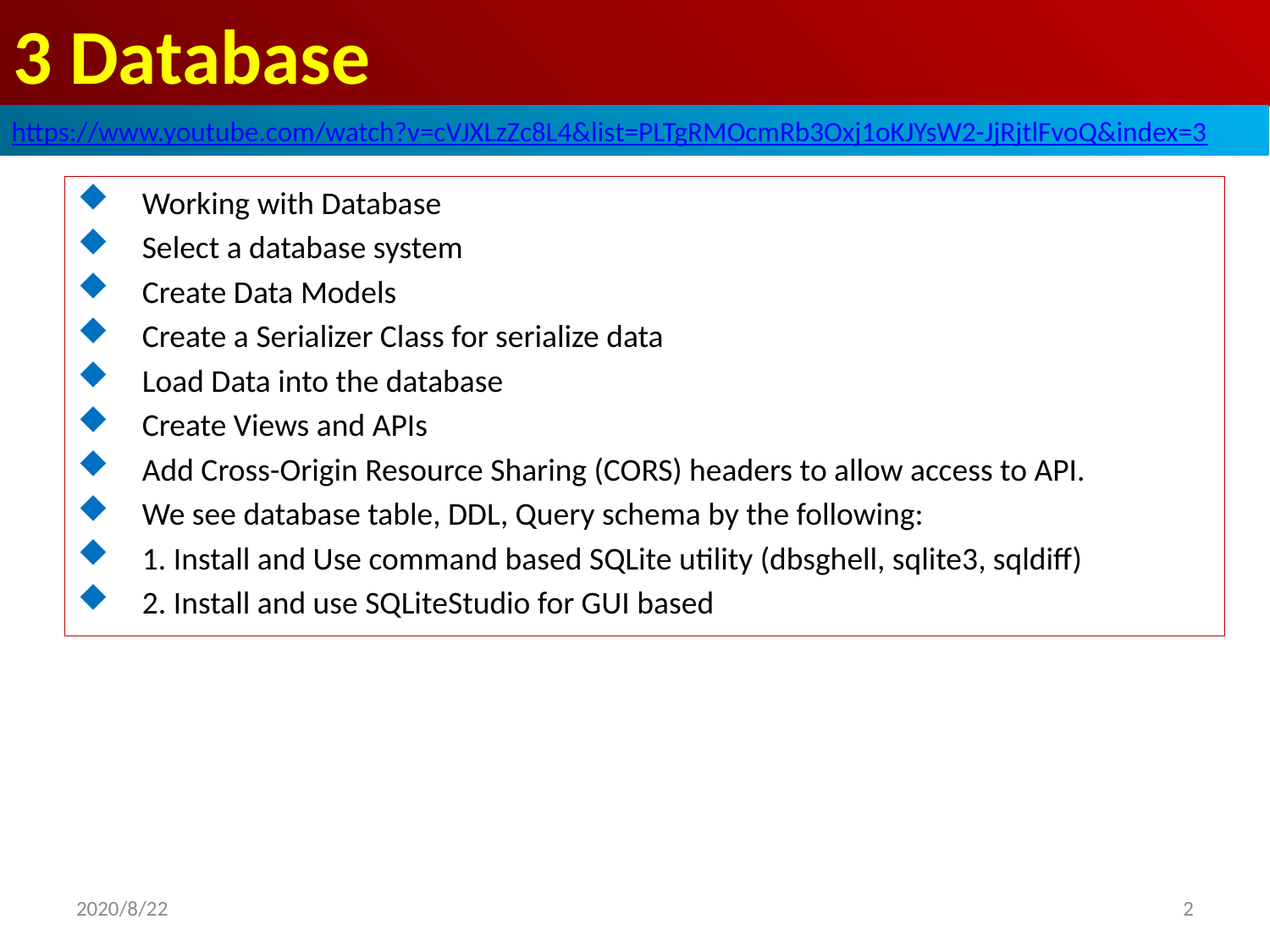

# 3 Database
https://www.youtube.com/watch?v=cVJXLzZc8L4&list=PLTgRMOcmRb3Oxj1oKJYsW2-JjRjtlFvoQ&index=3
Working with Database
Select a database system
Create Data Models
Create a Serializer Class for serialize data
Load Data into the database
Create Views and APIs
Add Cross-Origin Resource Sharing (CORS) headers to allow access to API.
We see database table, DDL, Query schema by the following:
1. Install and Use command based SQLite utility (dbsghell, sqlite3, sqldiff)
2. Install and use SQLiteStudio for GUI based

2
2020/8/22